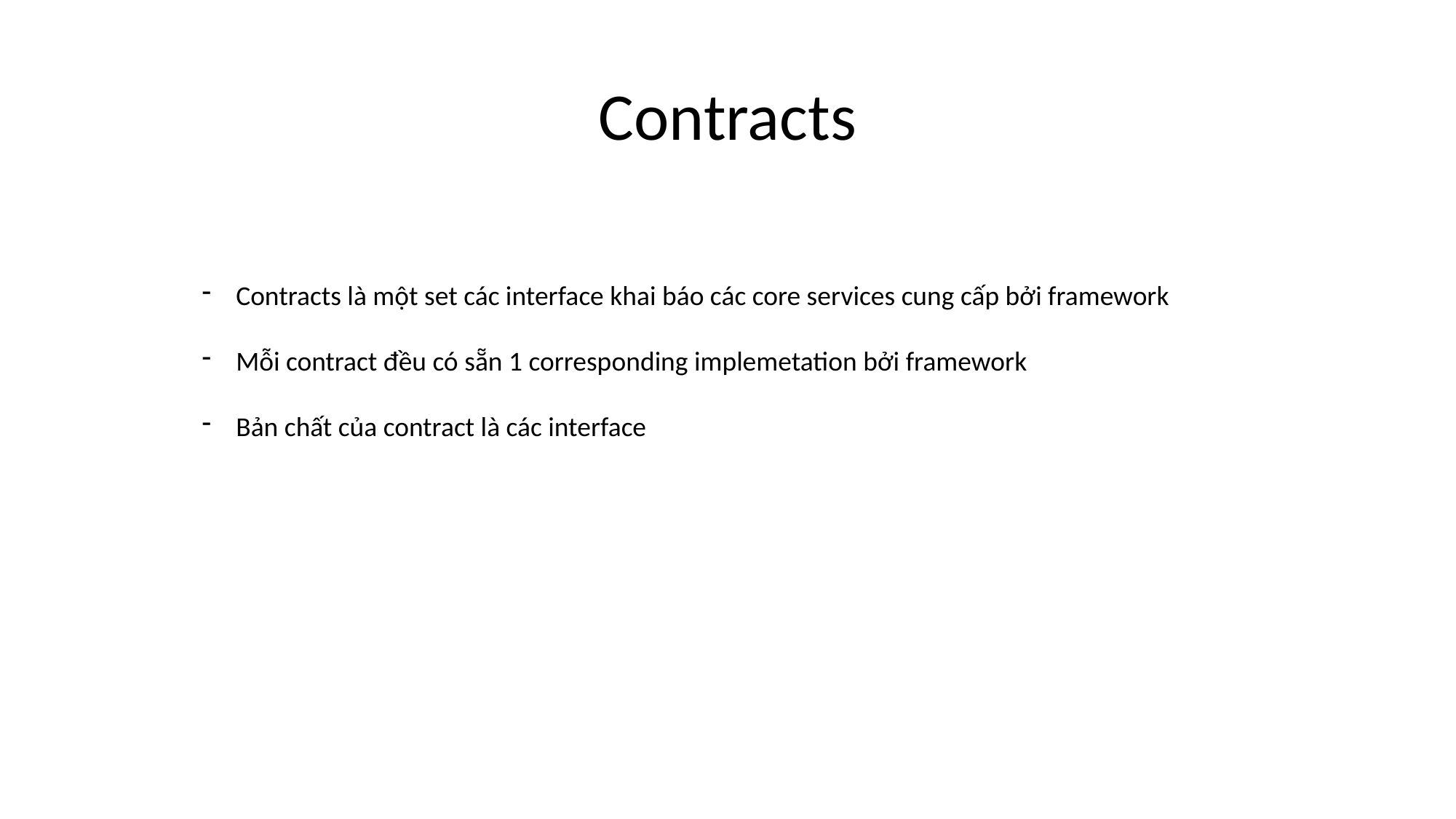

# Contracts
Contracts là một set các interface khai báo các core services cung cấp bởi framework

Mỗi contract đều có sẵn 1 corresponding implemetation bởi framework

Bản chất của contract là các interface